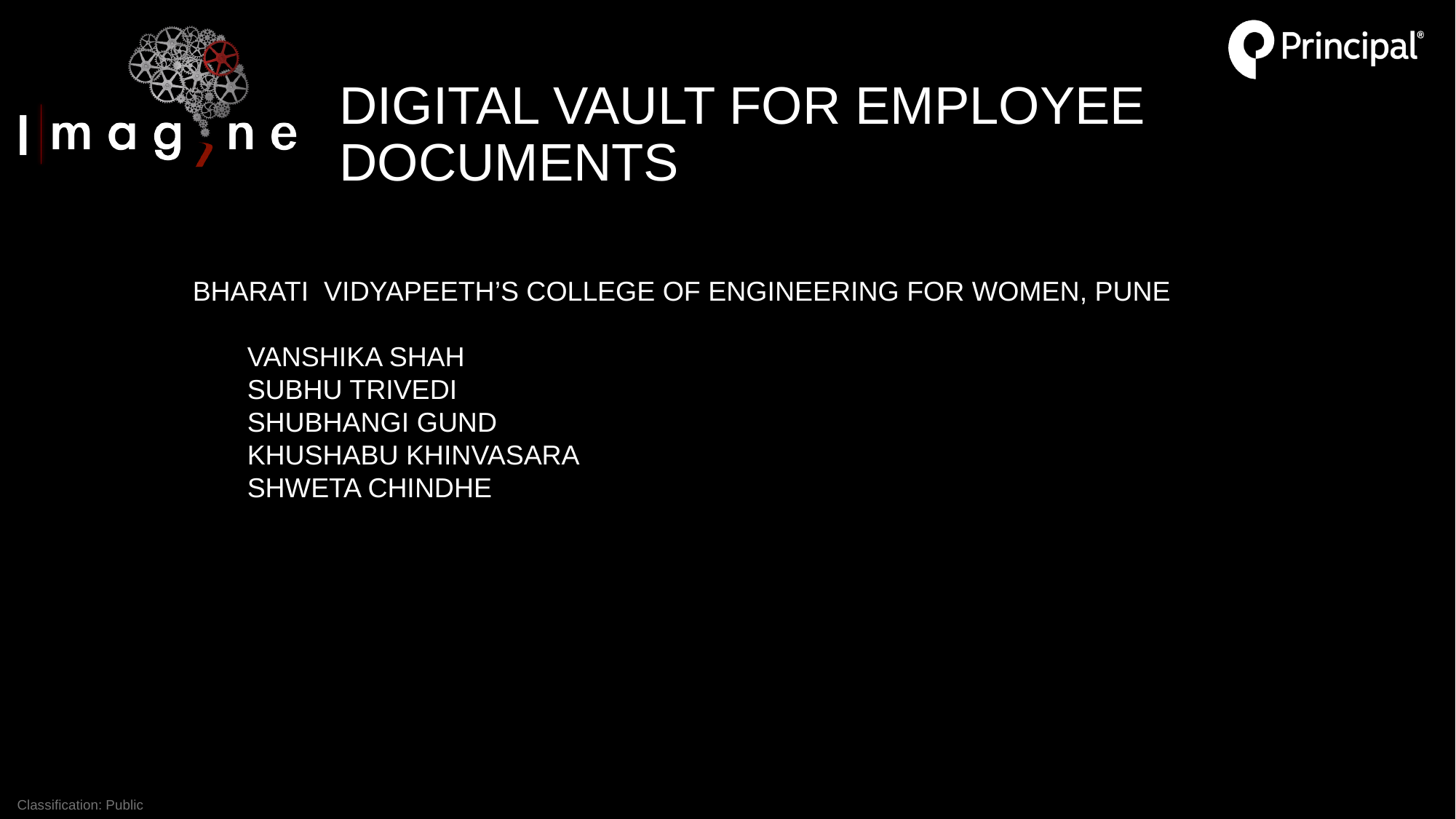

DIGITAL VAULT FOR EMPLOYEE DOCUMENTS
BHARATI  VIDYAPEETH’S COLLEGE OF ENGINEERING FOR WOMEN, PUNE

VANSHIKA SHAH
SUBHU TRIVEDI
SHUBHANGI GUND
KHUSHABU KHINVASARA
SHWETA CHINDHE